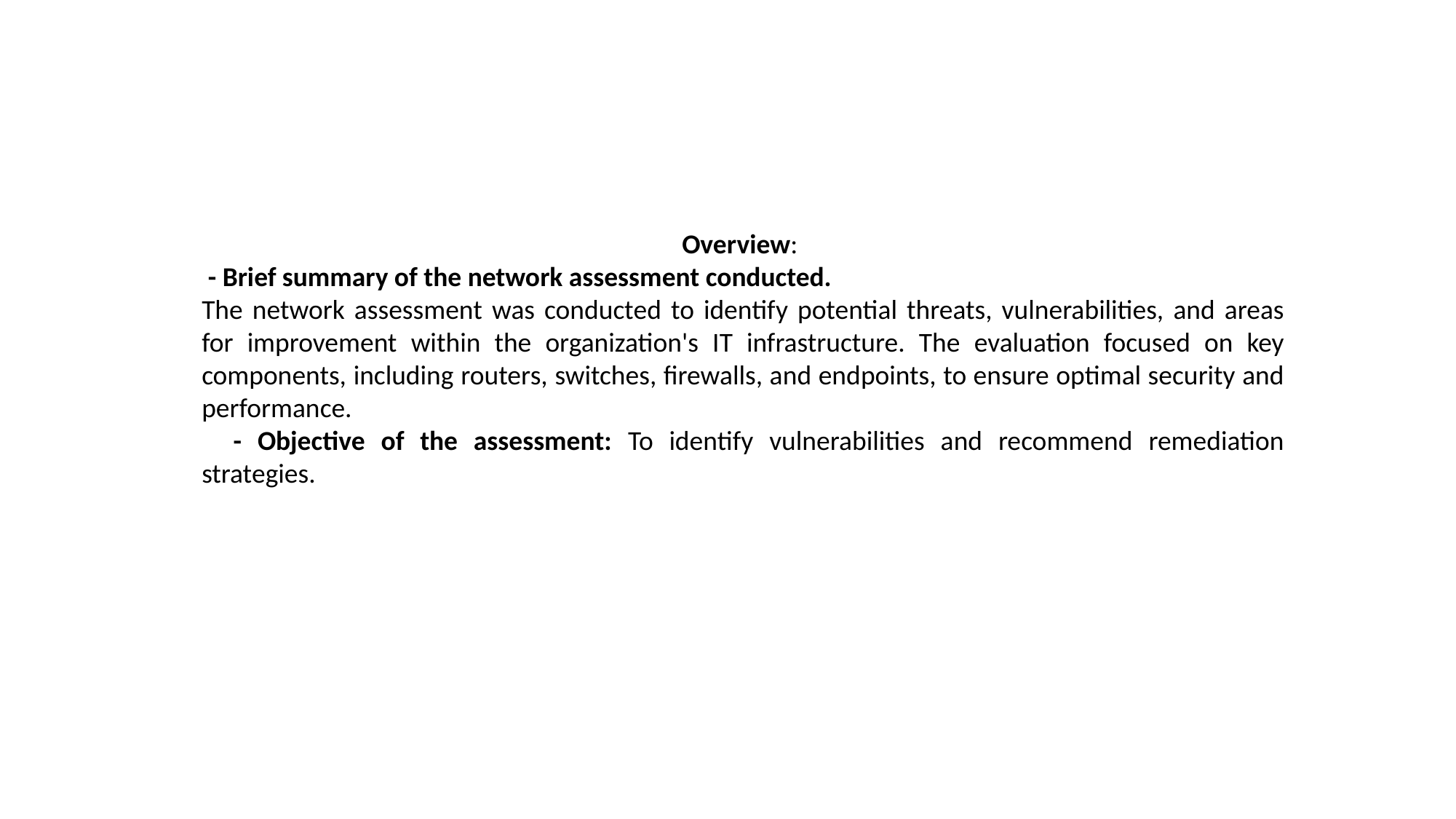

Overview:
 - Brief summary of the network assessment conducted.
The network assessment was conducted to identify potential threats, vulnerabilities, and areas for improvement within the organization's IT infrastructure. The evaluation focused on key components, including routers, switches, firewalls, and endpoints, to ensure optimal security and performance.
  - Objective of the assessment: To identify vulnerabilities and recommend remediation strategies.